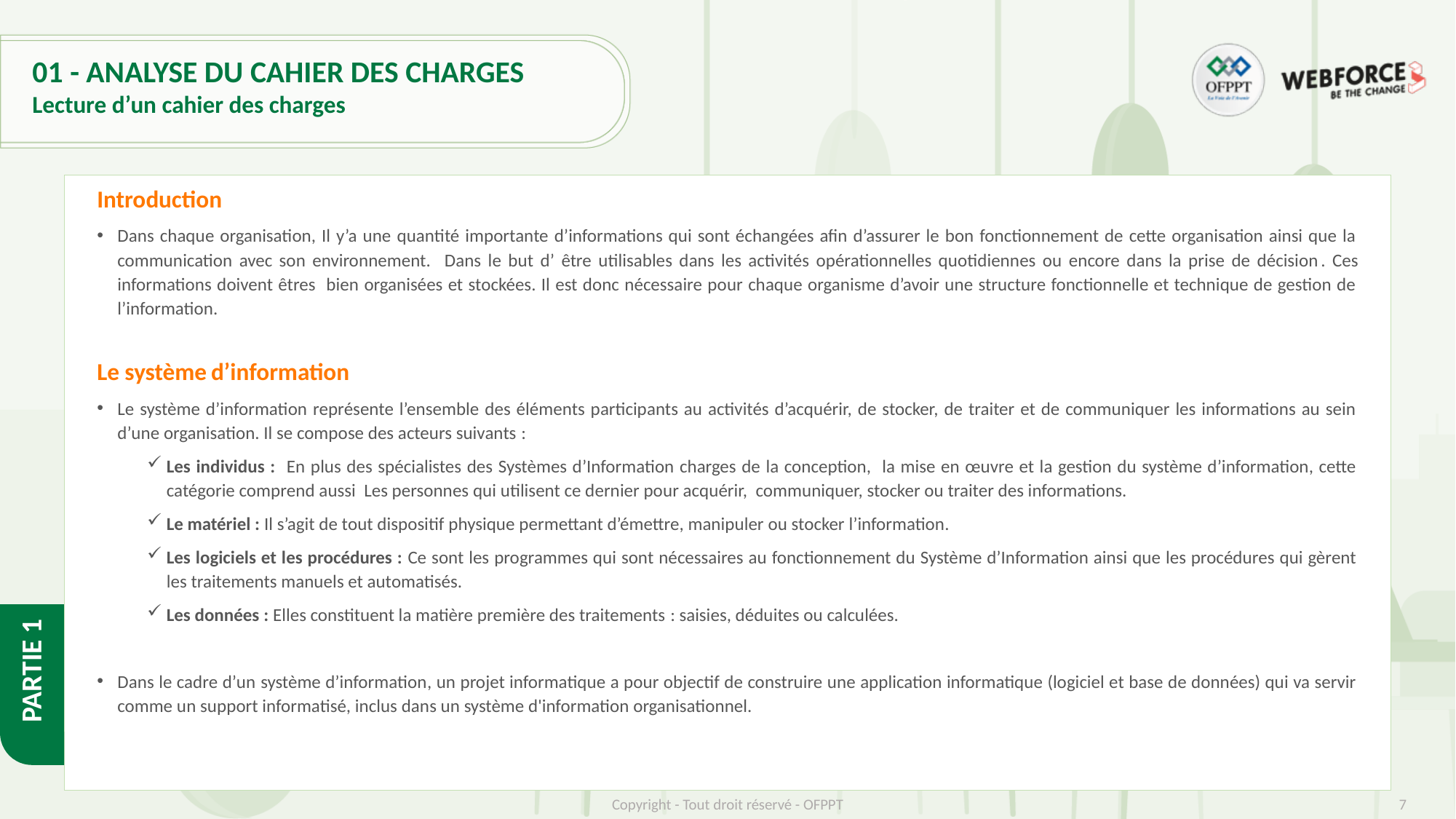

# 01 - ANALYSE DU CAHIER DES CHARGES
Lecture d’un cahier des charges
Introduction
Dans chaque organisation, Il y’a une quantité importante d’informations qui sont échangées afin d’assurer le bon fonctionnement de cette organisation ainsi que la communication avec son environnement.  Dans le but d’ être utilisables dans les activités opérationnelles quotidiennes ou encore dans la prise de décision. Ces informations doivent êtres  bien organisées et stockées. Il est donc nécessaire pour chaque organisme d’avoir une structure fonctionnelle et technique de gestion de l’information.

Le système d’information
Le système d’information représente l’ensemble des éléments participants au activités d’acquérir, de stocker, de traiter et de communiquer les informations au sein d’une organisation. Il se compose des acteurs suivants :
Les individus :  En plus des spécialistes des Systèmes d’Information charges de la conception,  la mise en œuvre et la gestion du système d’information, cette catégorie comprend aussi  Les personnes qui utilisent ce dernier pour acquérir,  communiquer, stocker ou traiter des informations.
Le matériel : Il s’agit de tout dispositif physique permettant d’émettre, manipuler ou stocker l’information.
Les logiciels et les procédures : Ce sont les programmes qui sont nécessaires au fonctionnement du Système d’Information ainsi que les procédures qui gèrent les traitements manuels et automatisés.
Les données : Elles constituent la matière première des traitements : saisies, déduites ou calculées.

Dans le cadre d’un système d’information, un projet informatique a pour objectif de construire une application informatique (logiciel et base de données) qui va servir comme un support informatisé, inclus dans un système d'information organisationnel.